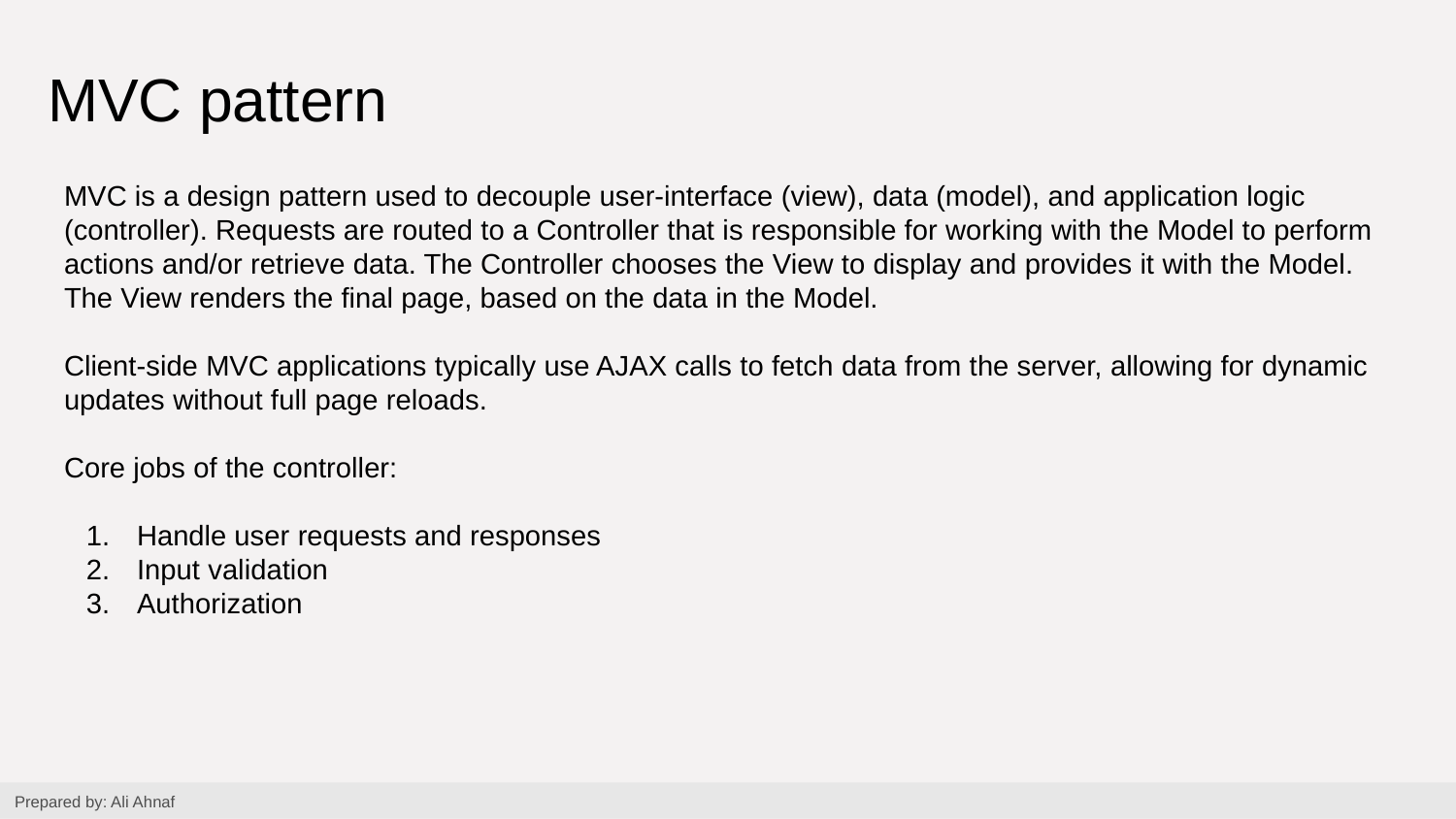

# MVC pattern
MVC is a design pattern used to decouple user-interface (view), data (model), and application logic (controller). Requests are routed to a Controller that is responsible for working with the Model to perform actions and/or retrieve data. The Controller chooses the View to display and provides it with the Model. The View renders the final page, based on the data in the Model.

Client-side MVC applications typically use AJAX calls to fetch data from the server, allowing for dynamic updates without full page reloads.

Core jobs of the controller:

Handle user requests and responses
Input validation
Authorization

Prepared by: Ali Ahnaf